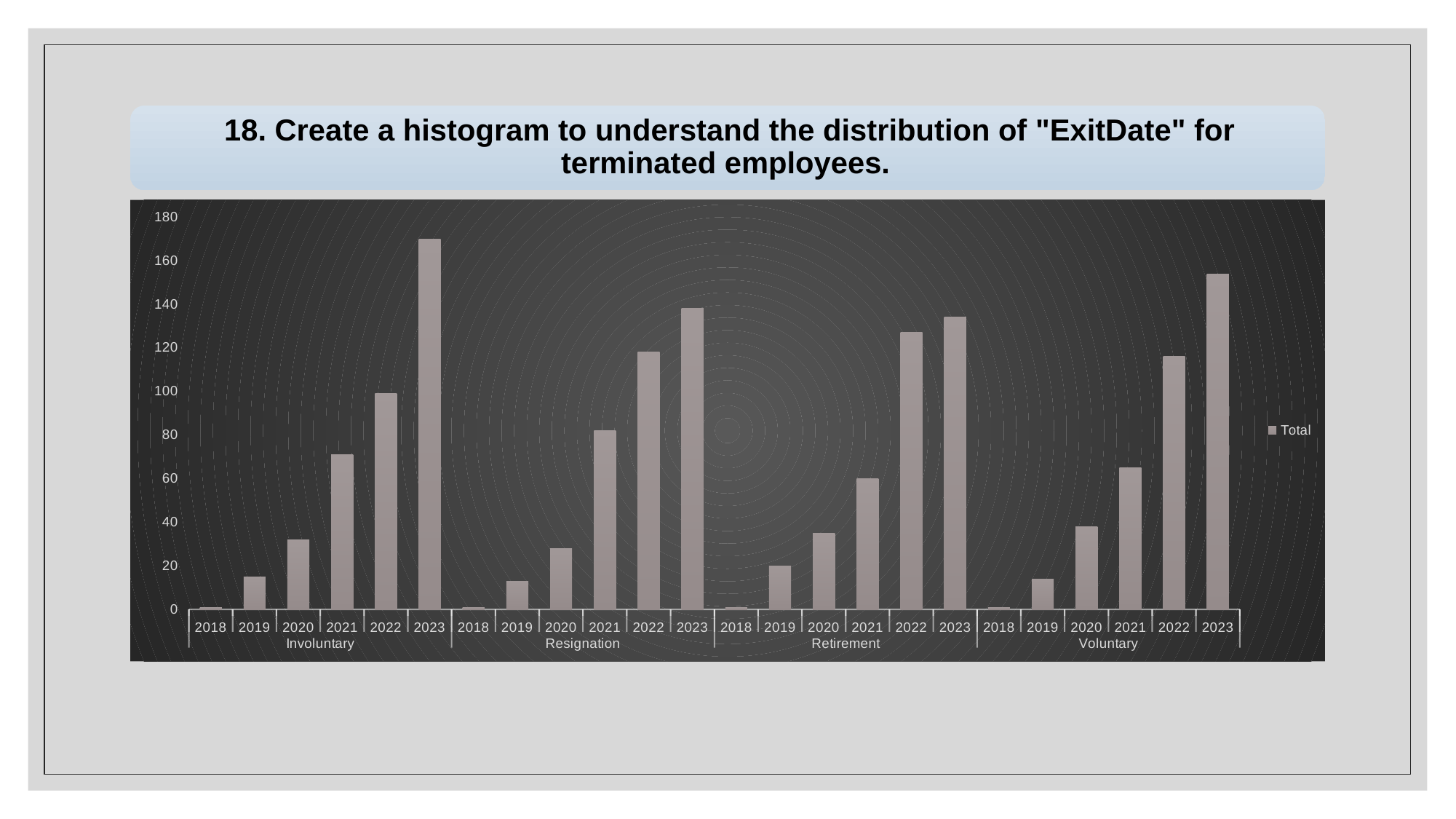

18. Create a histogram to understand the distribution of "ExitDate" for terminated employees.

### Chart

| Category | Total |
|---|---|
| 2018 | 1.0 |
| 2019 | 15.0 |
| 2020 | 32.0 |
| 2021 | 71.0 |
| 2022 | 99.0 |
| 2023 | 170.0 |
| 2018 | 1.0 |
| 2019 | 13.0 |
| 2020 | 28.0 |
| 2021 | 82.0 |
| 2022 | 118.0 |
| 2023 | 138.0 |
| 2018 | 1.0 |
| 2019 | 20.0 |
| 2020 | 35.0 |
| 2021 | 60.0 |
| 2022 | 127.0 |
| 2023 | 134.0 |
| 2018 | 1.0 |
| 2019 | 14.0 |
| 2020 | 38.0 |
| 2021 | 65.0 |
| 2022 | 116.0 |
| 2023 | 154.0 |